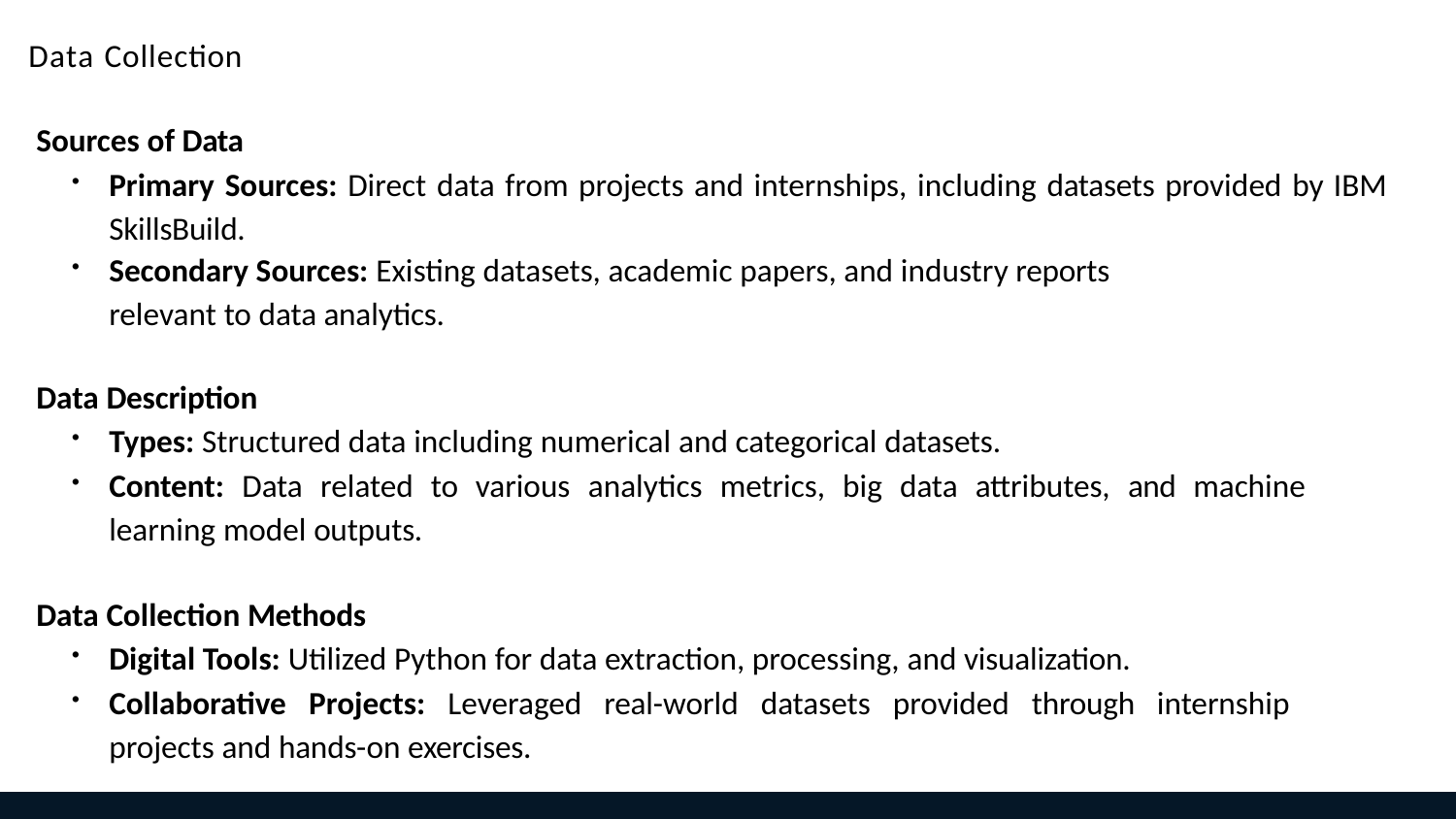

Data Collection

Sources of Data
Primary Sources: Direct data from projects and internships, including datasets provided by IBM SkillsBuild.
Secondary Sources: Existing datasets, academic papers, and industry reports
relevant to data analytics.

Data Description
Types: Structured data including numerical and categorical datasets.
Content: Data related to various analytics metrics, big data attributes, and machine learning model outputs.
Data Collection Methods
Digital Tools: Utilized Python for data extraction, processing, and visualization.
Collaborative Projects: Leveraged real-world datasets provided through internship projects and hands-on exercises.